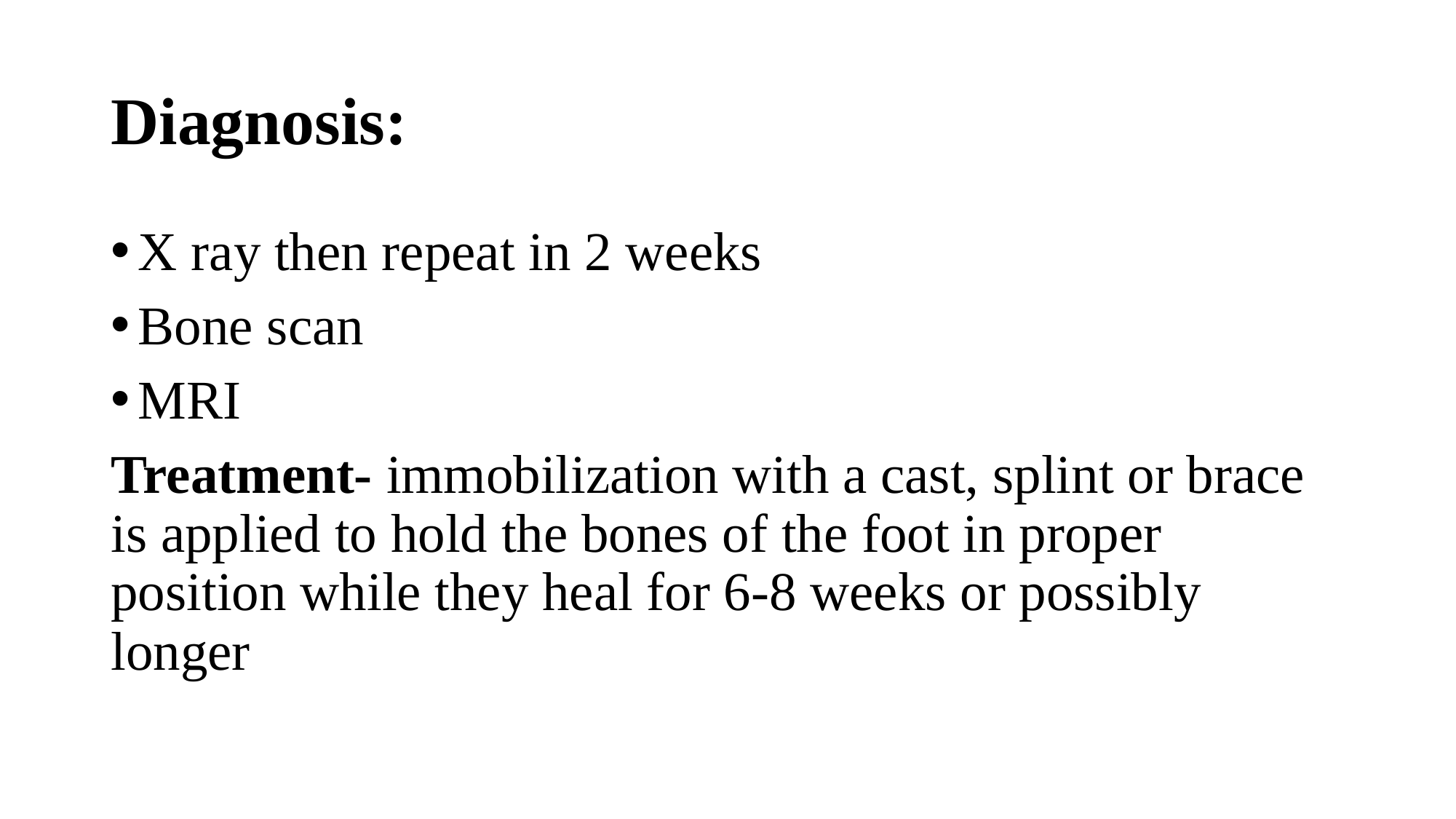

# Diagnosis:
X ray then repeat in 2 weeks
Bone scan
MRI
Treatment- immobilization with a cast, splint or brace is applied to hold the bones of the foot in proper position while they heal for 6-8 weeks or possibly longer